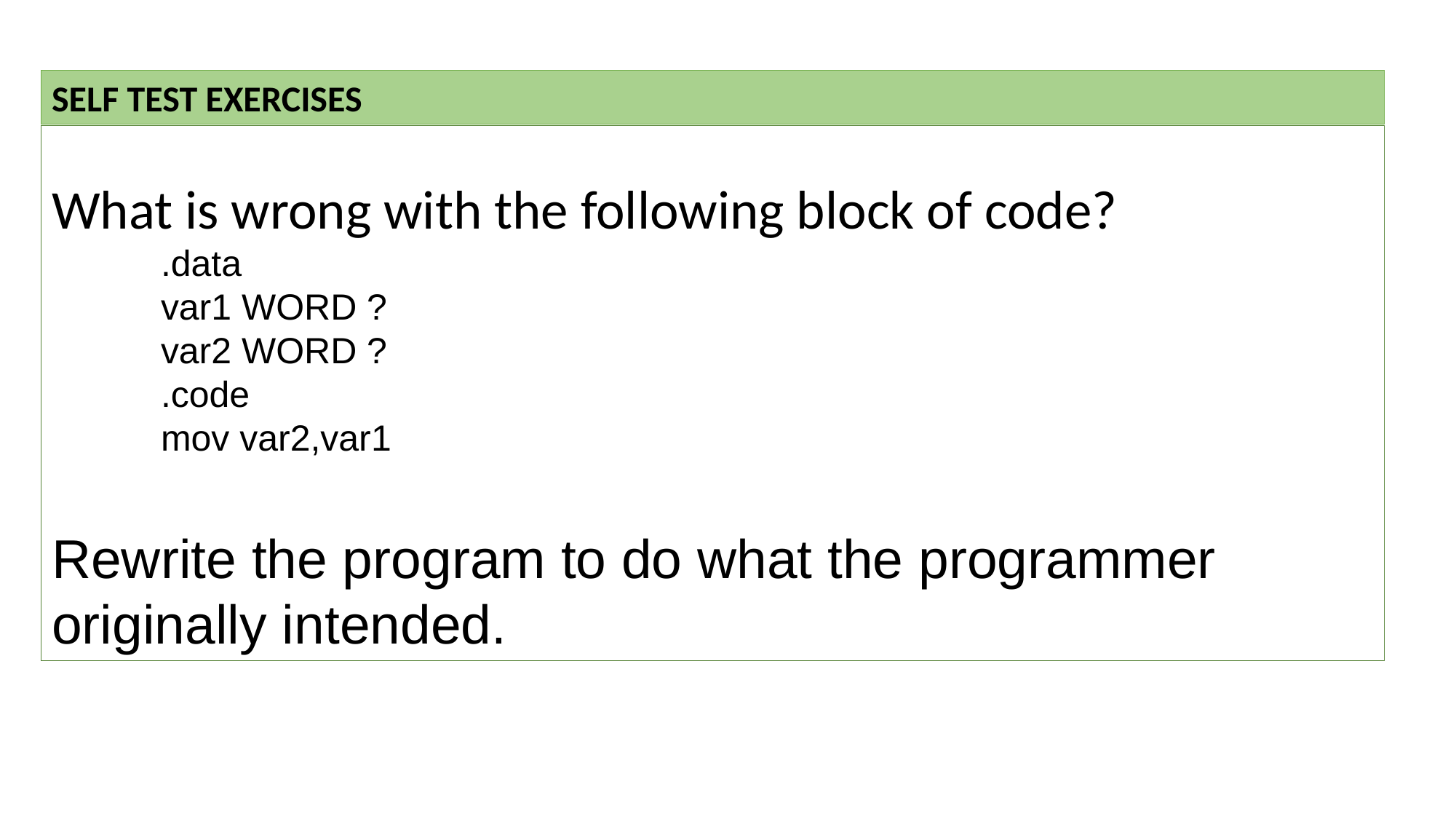

SELF TEST EXERCISES

What is wrong with the following block of code?
.data
var1 WORD ?
var2 WORD ?
.code
mov var2,var1

Rewrite the program to do what the programmer originally intended.